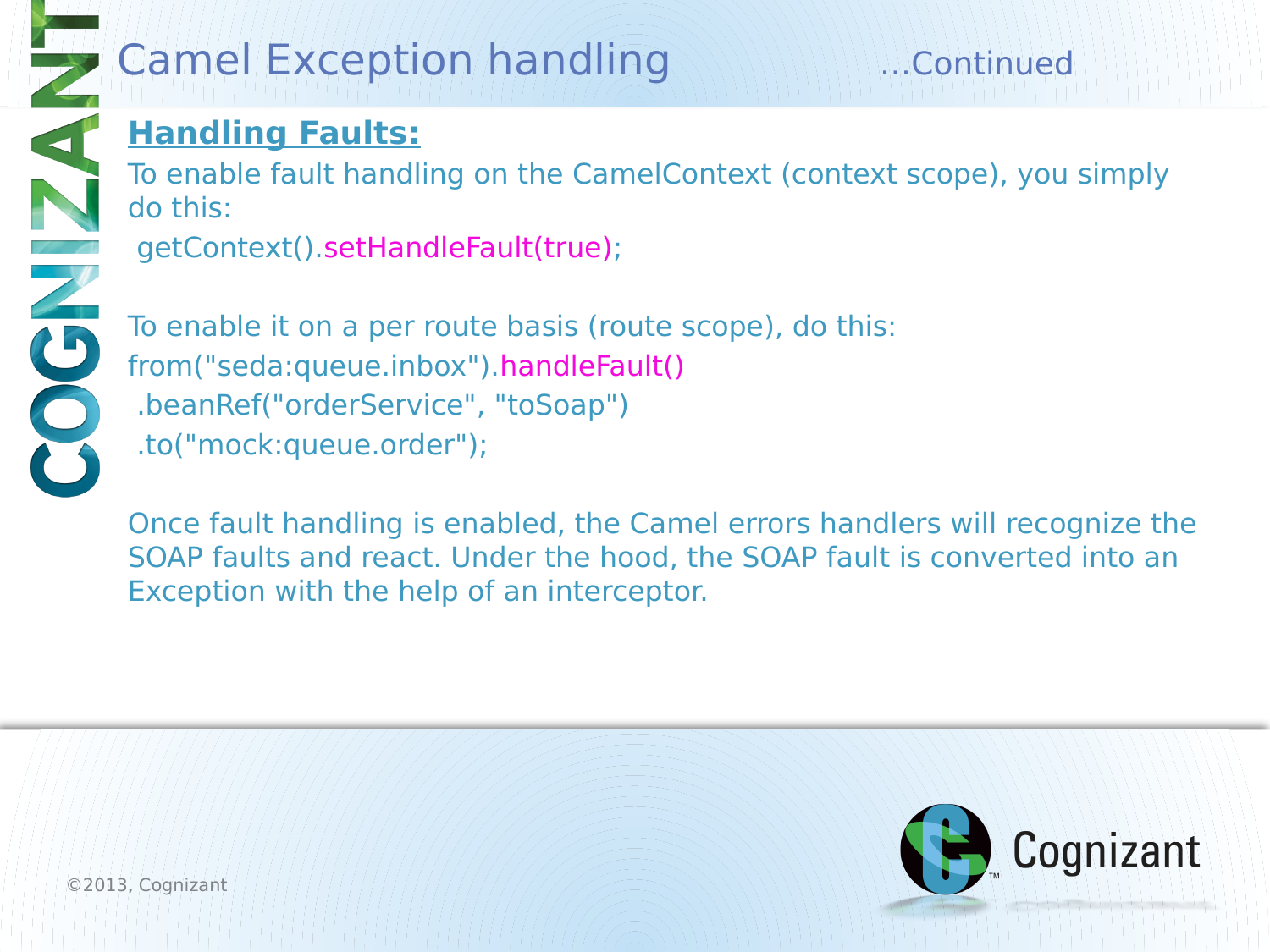

# Camel Exception handling		…Continued
Handling Faults:
To enable fault handling on the CamelContext (context scope), you simply do this:
 getContext().setHandleFault(true);

To enable it on a per route basis (route scope), do this:
from("seda:queue.inbox").handleFault()
 .beanRef("orderService", "toSoap")
 .to("mock:queue.order");

Once fault handling is enabled, the Camel errors handlers will recognize the SOAP faults and react. Under the hood, the SOAP fault is converted into an Exception with the help of an interceptor.